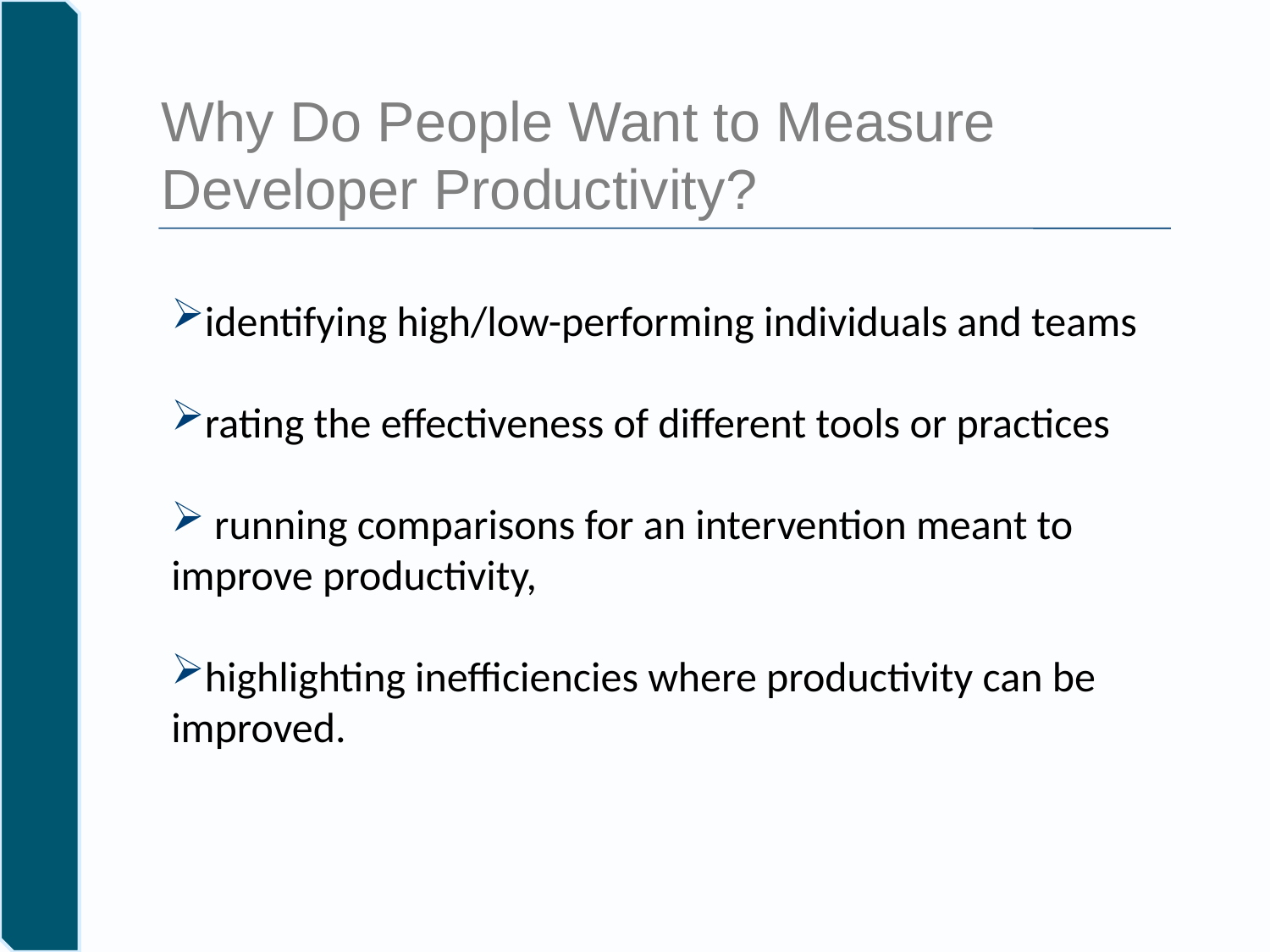

Why Do People Want to Measure Developer Productivity?

#
identifying high/low-performing individuals and teams

rating the effectiveness of different tools or practices

 running comparisons for an intervention meant to improve productivity,

highlighting inefficiencies where productivity can be improved.